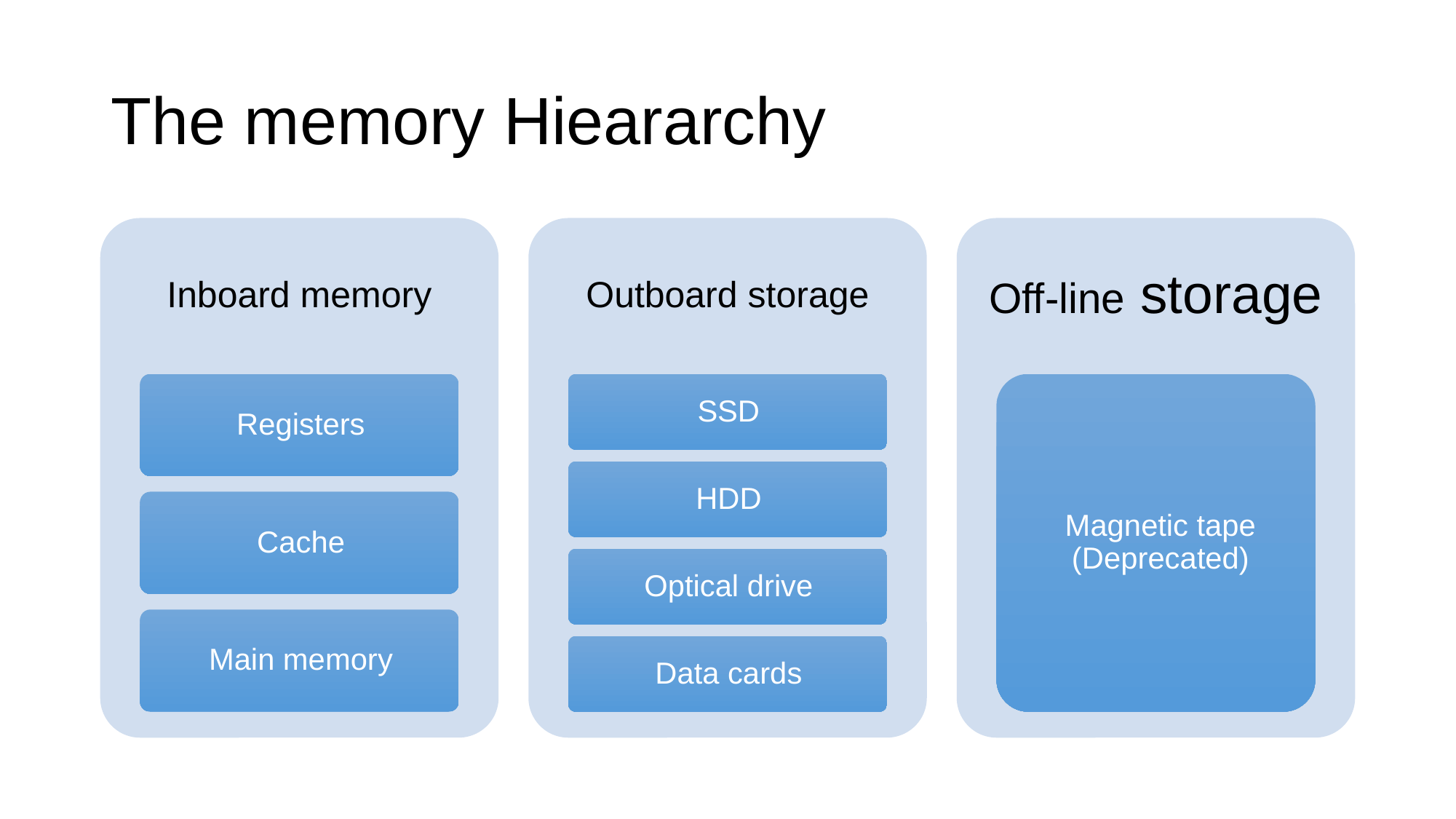

# The memory Hieararchy
Inboard memory
Registers
Cache
Main memory
Outboard storage
SSD
HDD
Optical drive
Data cards
Off-line storage
Magnetic tape (Deprecated)